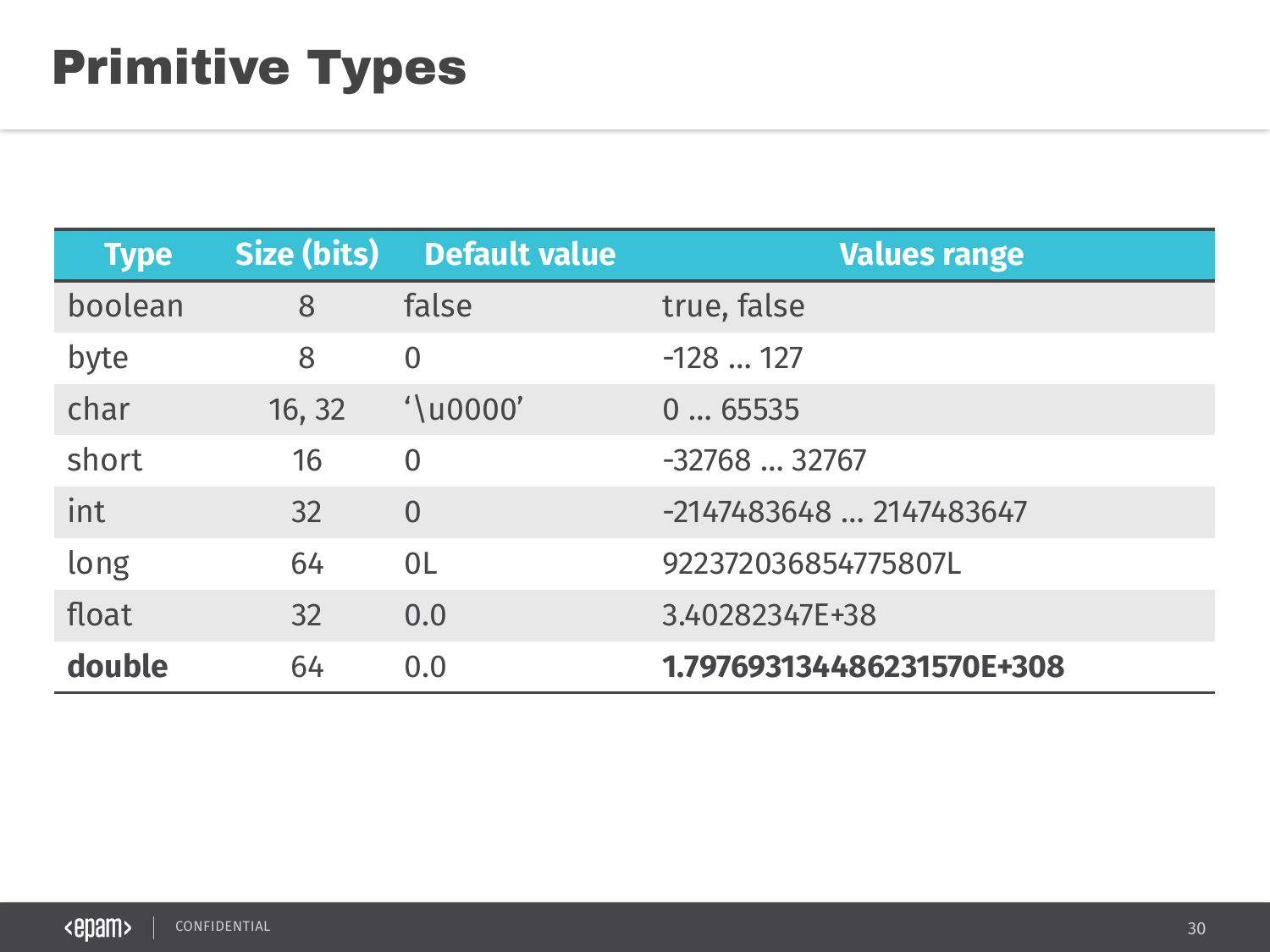

Primitive Types
| Type | Size (bits) | Default value | Values range |
| --- | --- | --- | --- |
| boolean | 8 | false | true, false |
| byte | 8 | 0 | -128 … 127 |
| char | 16, 32 | ‘\u0000’ | 0 … 65535 |
| short | 16 | 0 | -32768 … 32767 |
| int | 32 | 0 | -2147483648 … 2147483647 |
| long | 64 | 0L | 922372036854775807L |
| float | 32 | 0.0 | 3.40282347E+38 |
| double | 64 | 0.0 | 1.797693134486231570E+308 |